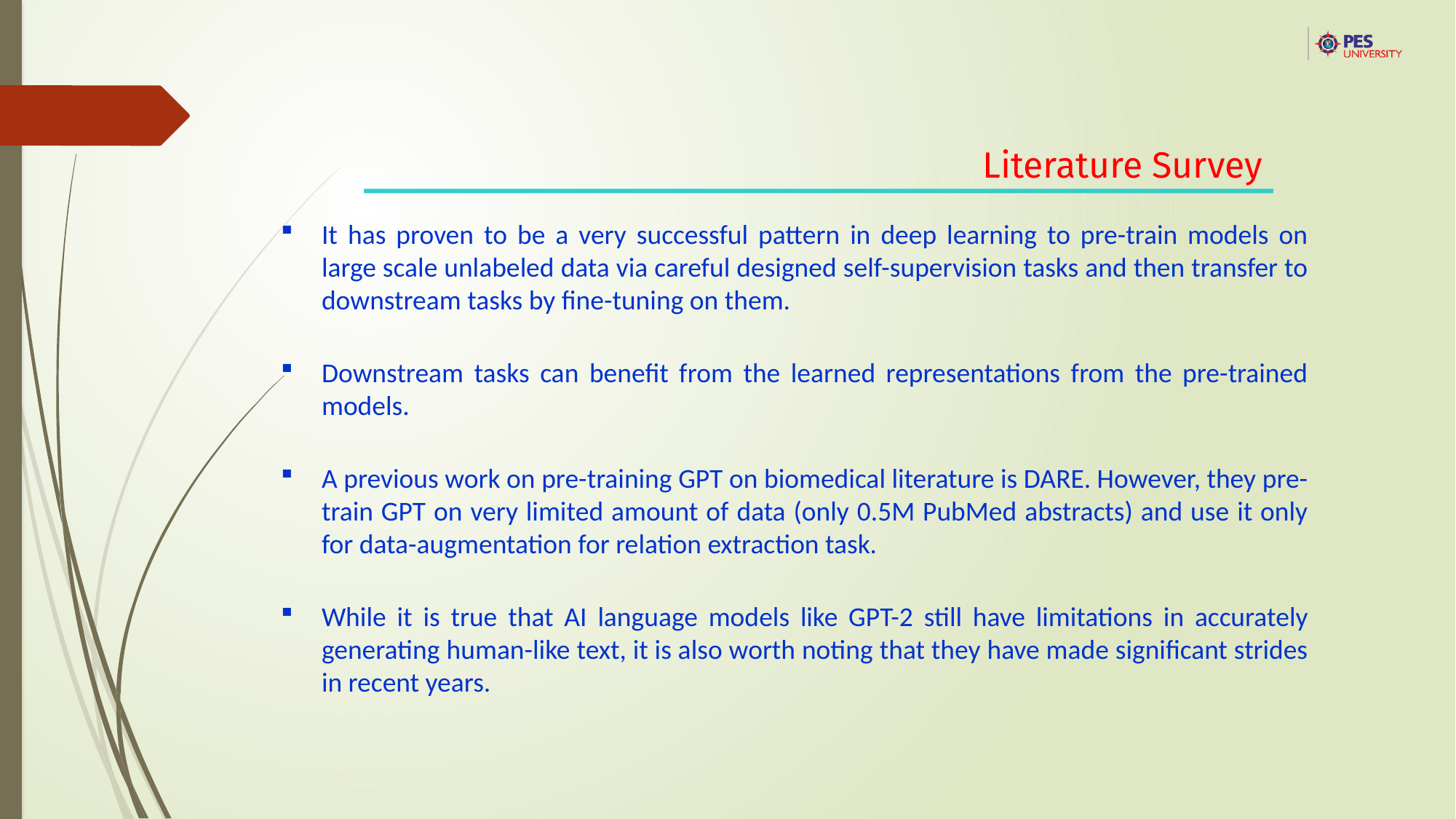

Literature Survey

It has proven to be a very successful pattern in deep learning to pre-train models on large scale unlabeled data via careful designed self-supervision tasks and then transfer to downstream tasks by fine-tuning on them.

Downstream tasks can benefit from the learned representations from the pre-trained models.

A previous work on pre-training GPT on biomedical literature is DARE. However, they pre-train GPT on very limited amount of data (only 0.5M PubMed abstracts) and use it only for data-augmentation for relation extraction task.

While it is true that AI language models like GPT-2 still have limitations in accurately generating human-like text, it is also worth noting that they have made significant strides in recent years.